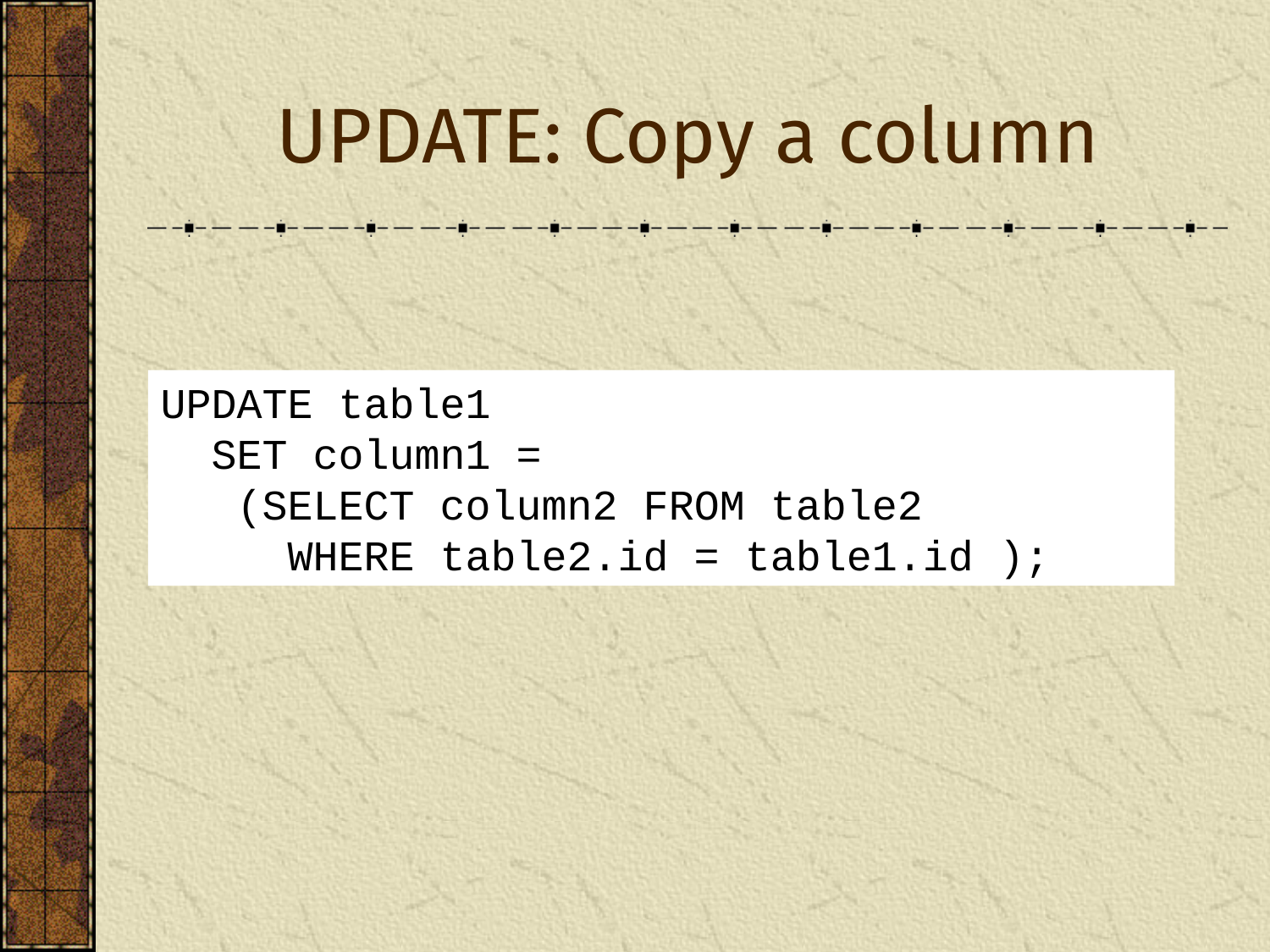

# UPDATE: Copy a column
UPDATE table1
  SET column1 =
   (SELECT column2 FROM table2
     WHERE table2.id = table1.id );